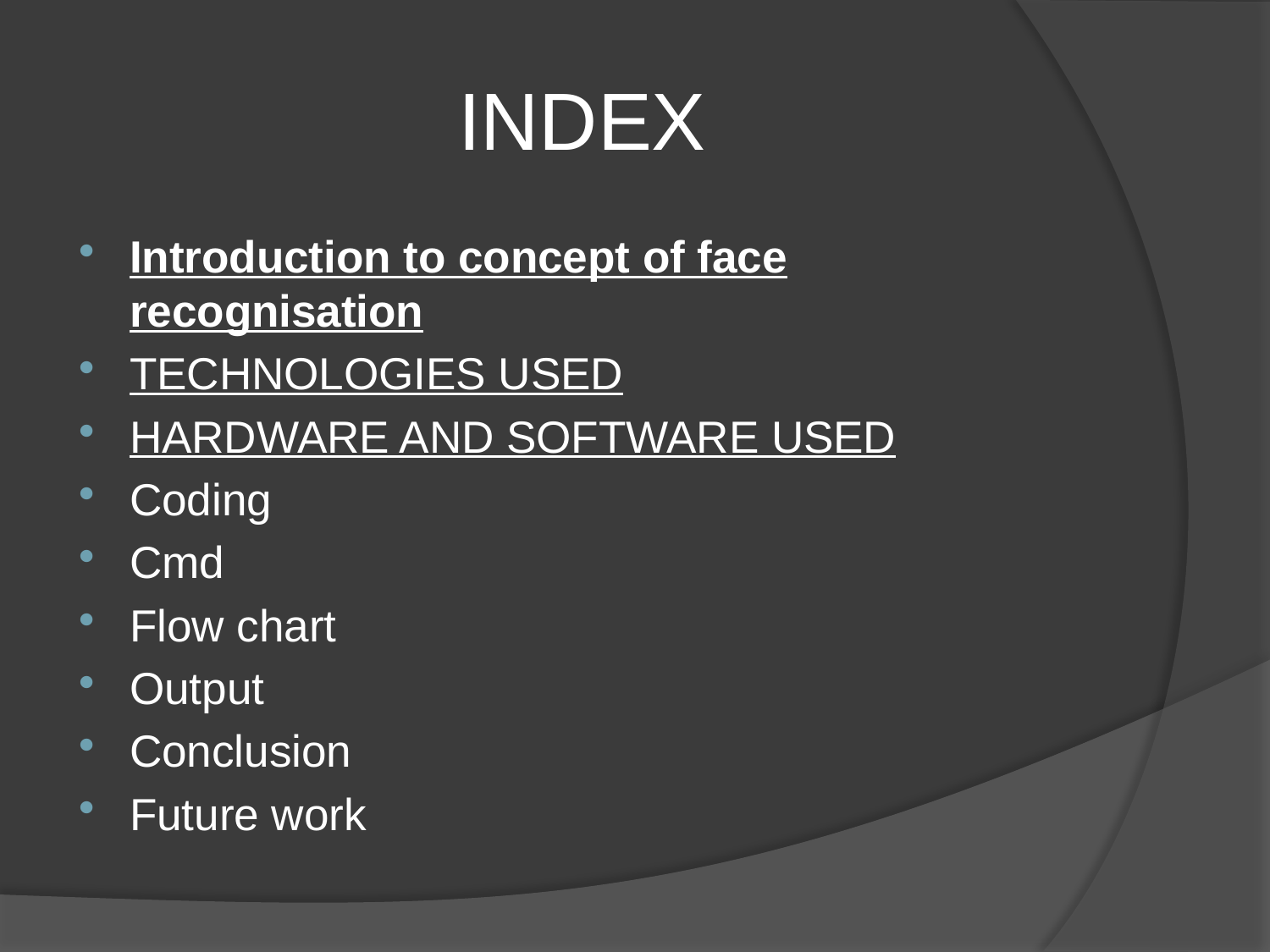

# INDEX
Introduction to concept of face recognisation
Technologies Used
Hardware and software used
Coding
Cmd
Flow chart
Output
Conclusion
Future work